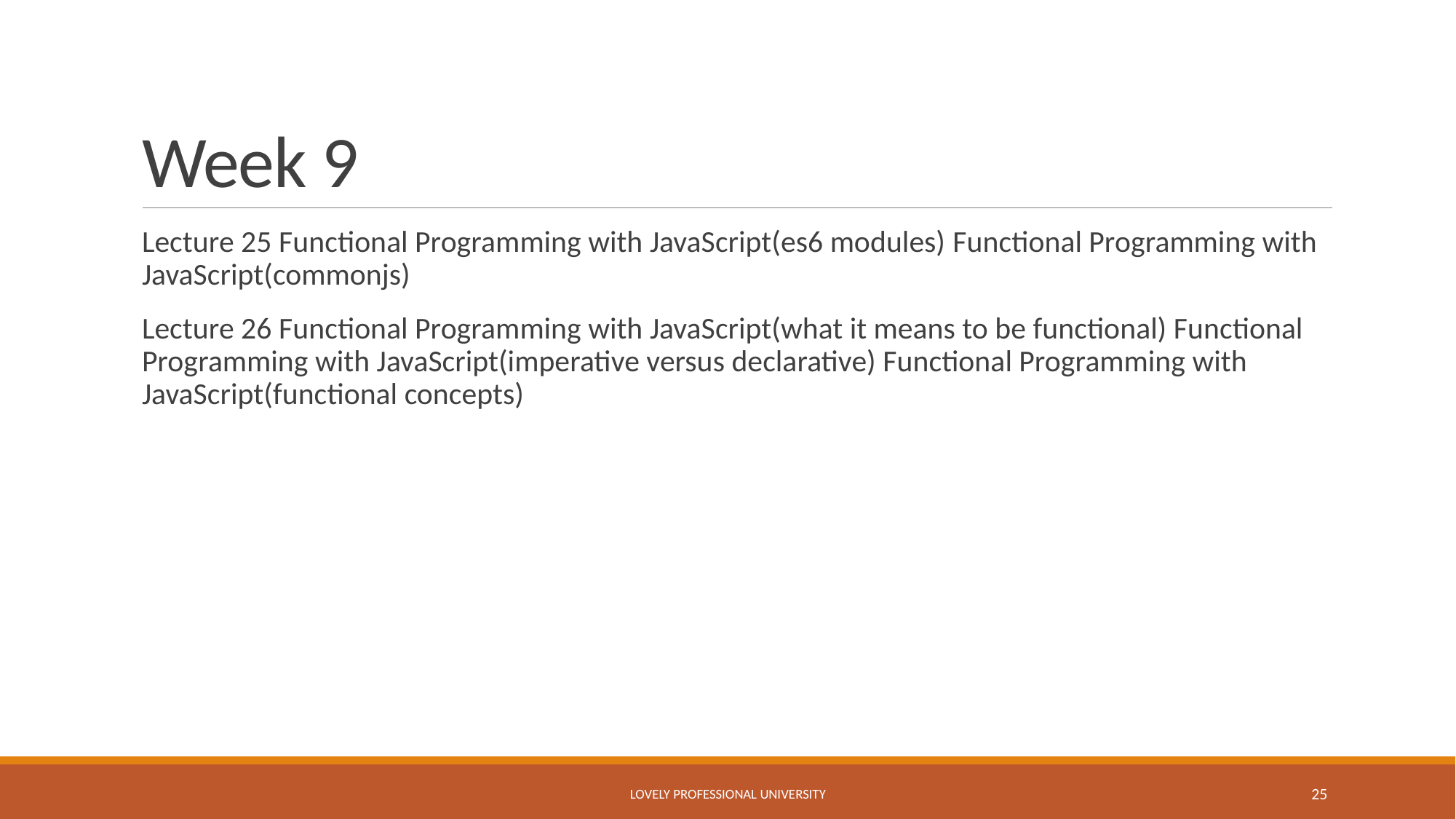

# Week 9
Lecture 25 Functional Programming with JavaScript(es6 modules) Functional Programming with JavaScript(commonjs)
Lecture 26 Functional Programming with JavaScript(what it means to be functional) Functional Programming with JavaScript(imperative versus declarative) Functional Programming with JavaScript(functional concepts)
Lovely Professional University
25